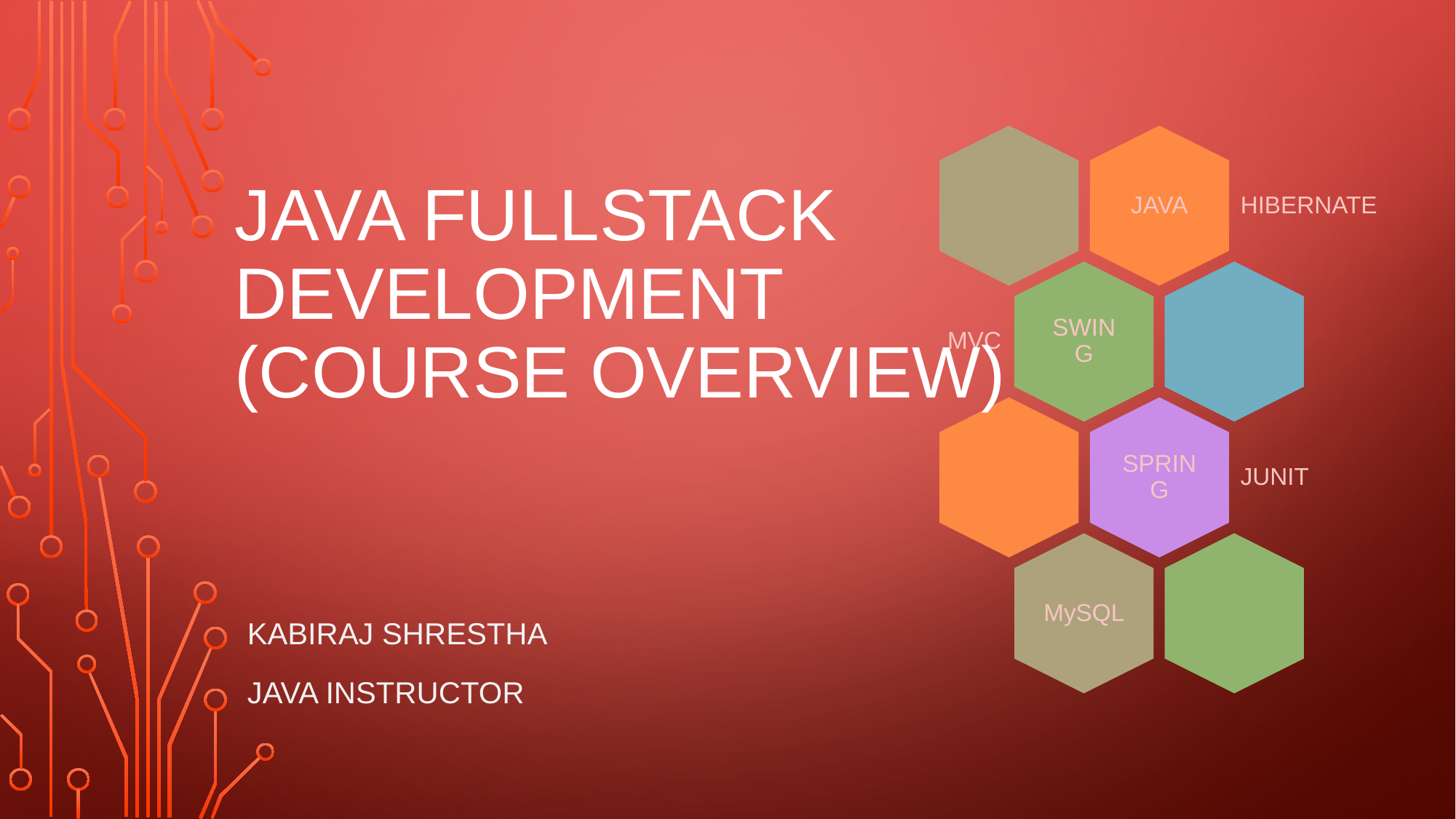

JAVA
HIBERNATE

SWING
MVC

SPRING
JUNIT

MySQL

# Java Fullstack Development (Course Overview)
Kabiraj Shrestha
Java Instructor